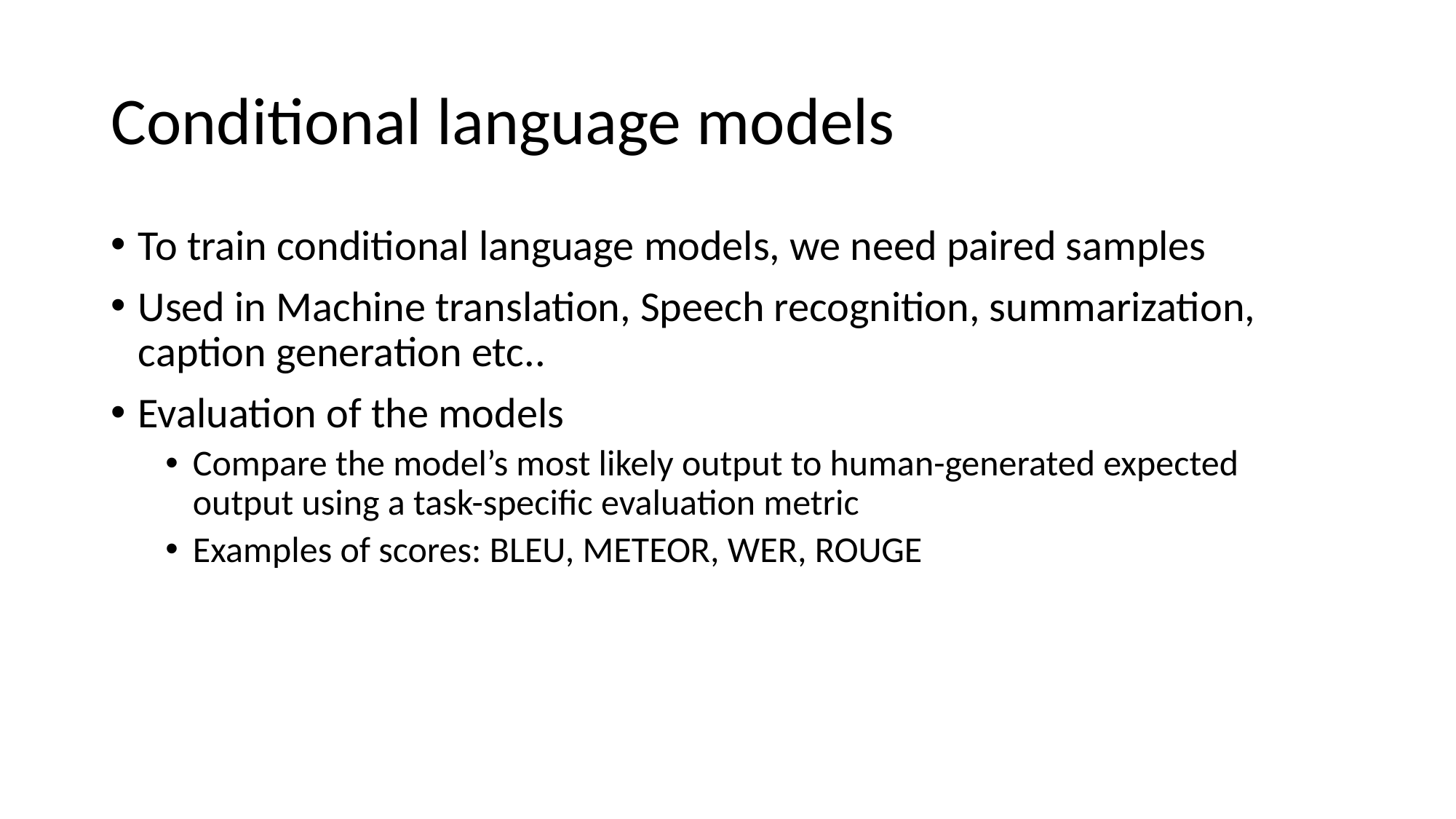

# Conditional language models
To train conditional language models, we need paired samples
Used in Machine translation, Speech recognition, summarization, caption generation etc..
Evaluation of the models
Compare the model’s most likely output to human-generated expected output using a task-specific evaluation metric
Examples of scores: BLEU, METEOR, WER, ROUGE